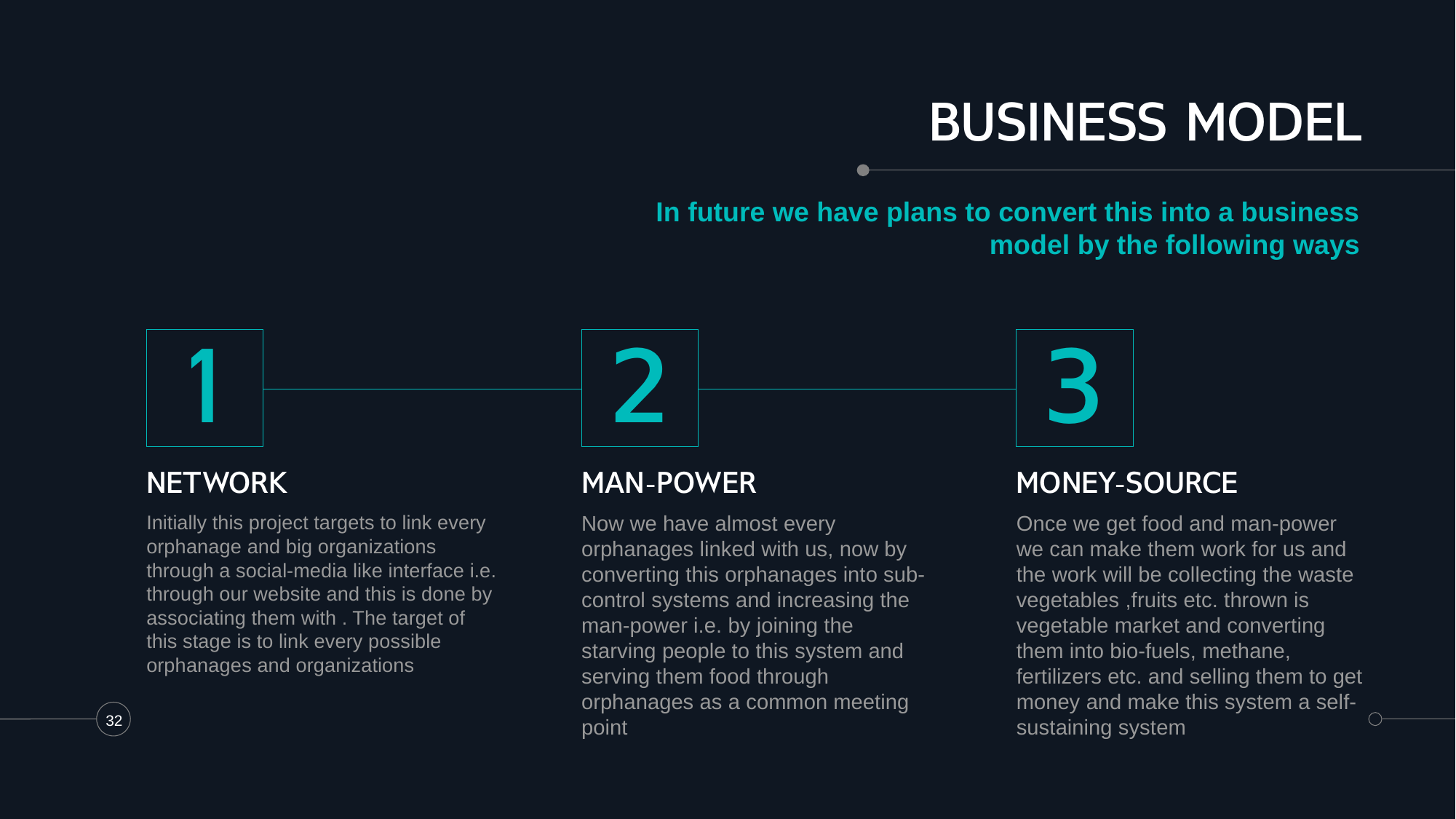

# BUSINESS MODEL
In future we have plans to convert this into a business model by the following ways
1
2
3
NETWORK
MAN-POWER
MONEY-SOURCE
Now we have almost every orphanages linked with us, now by converting this orphanages into sub-control systems and increasing the man-power i.e. by joining the starving people to this system and serving them food through orphanages as a common meeting point
Once we get food and man-power we can make them work for us and the work will be collecting the waste vegetables ,fruits etc. thrown is vegetable market and converting them into bio-fuels, methane, fertilizers etc. and selling them to get money and make this system a self-sustaining system
Initially this project targets to link every orphanage and big organizations through a social-media like interface i.e. through our website and this is done by associating them with . The target of this stage is to link every possible orphanages and organizations
32